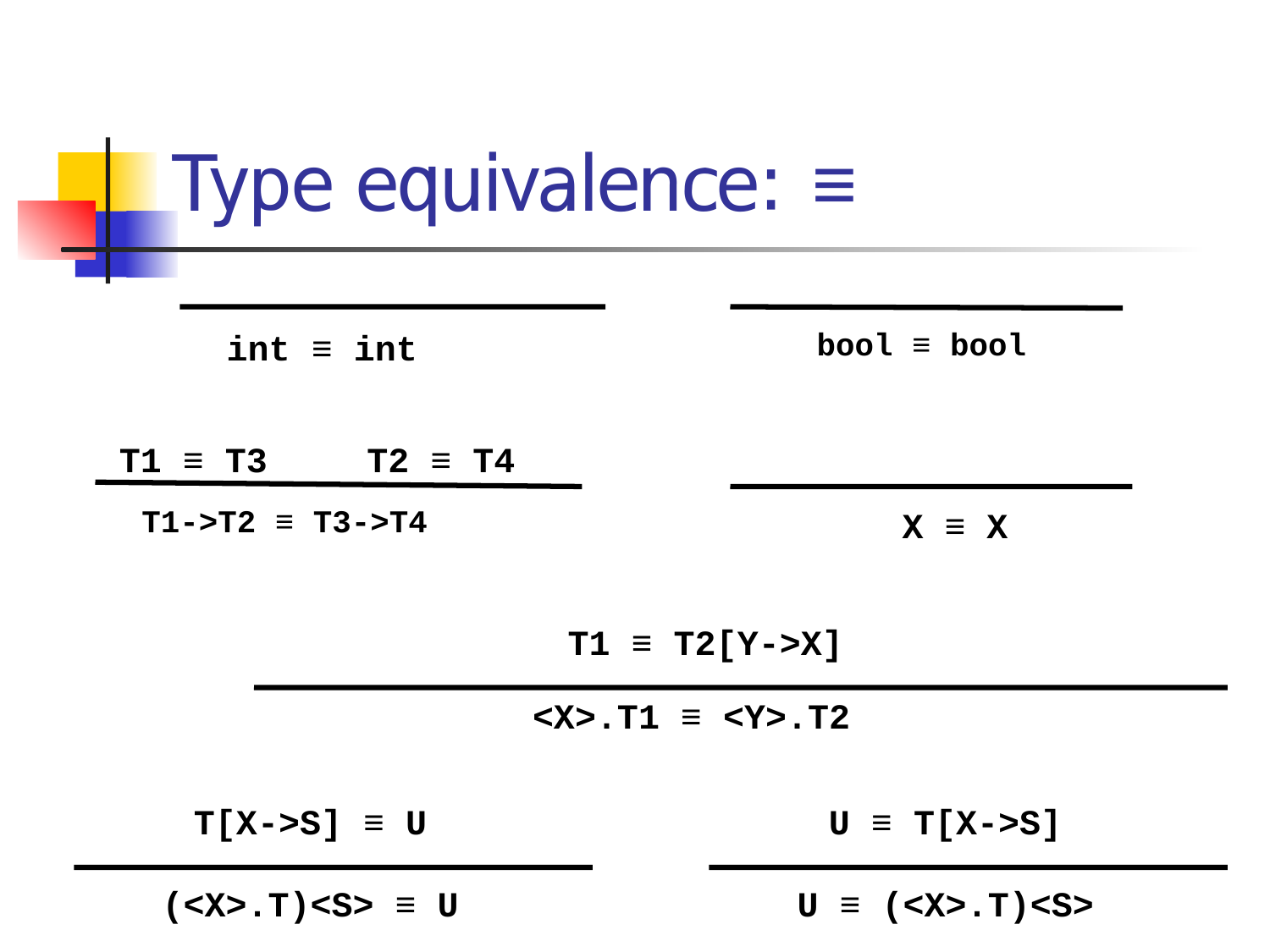

# Type equivalence: ≡

bool ≡ bool
int ≡ int
T1 ≡ T3
T2 ≡ T4

T1->T2 ≡ T3->T4
X ≡ X
T1 ≡ T2[Y->X]

<X>.T1 ≡ <Y>.T2
T[X->S] ≡ U
U ≡ T[X->S]

(<X>.T)<S> ≡ U
U ≡ (<X>.T)<S>